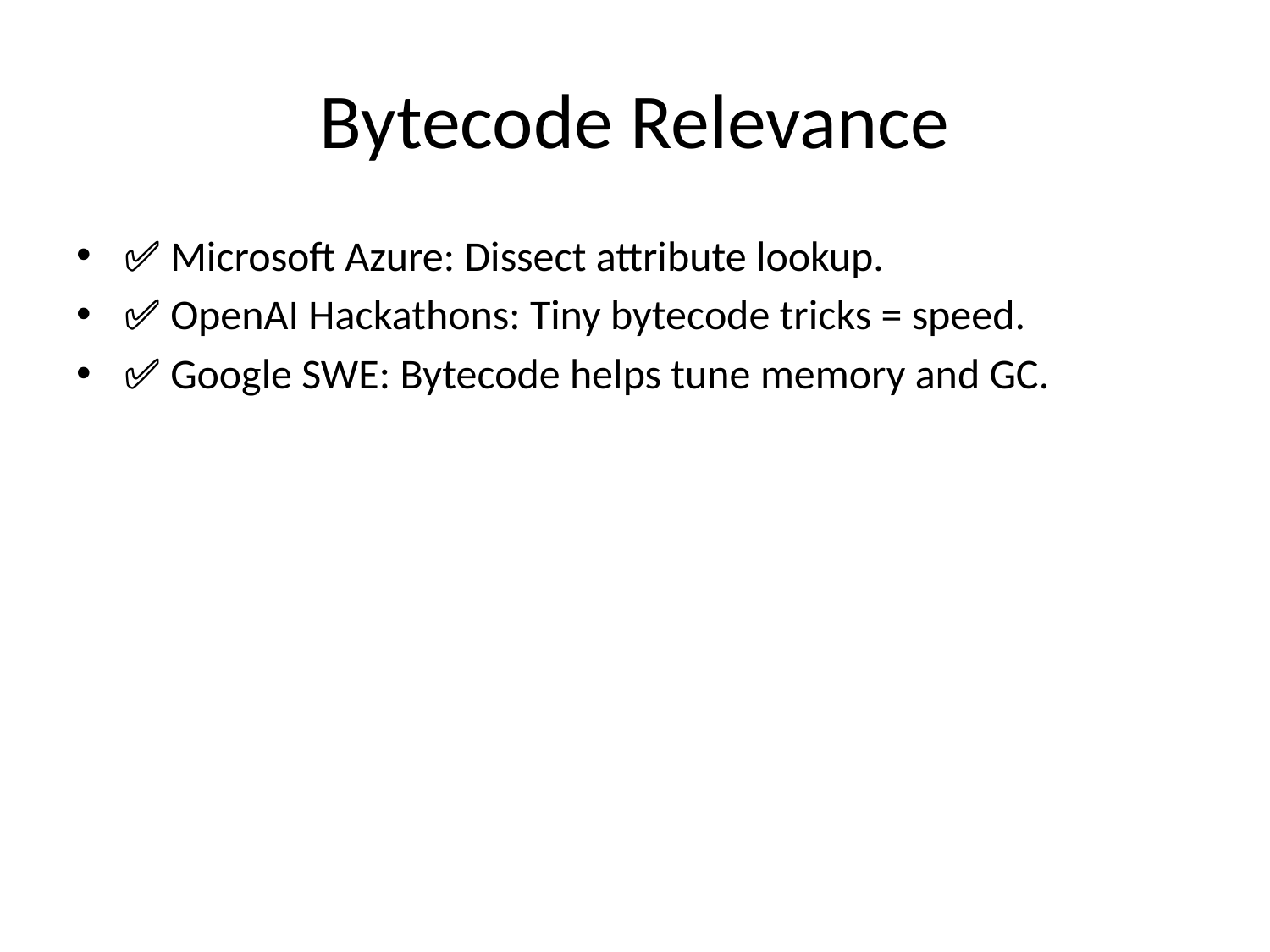

# Bytecode Relevance
✅ Microsoft Azure: Dissect attribute lookup.
✅ OpenAI Hackathons: Tiny bytecode tricks = speed.
✅ Google SWE: Bytecode helps tune memory and GC.